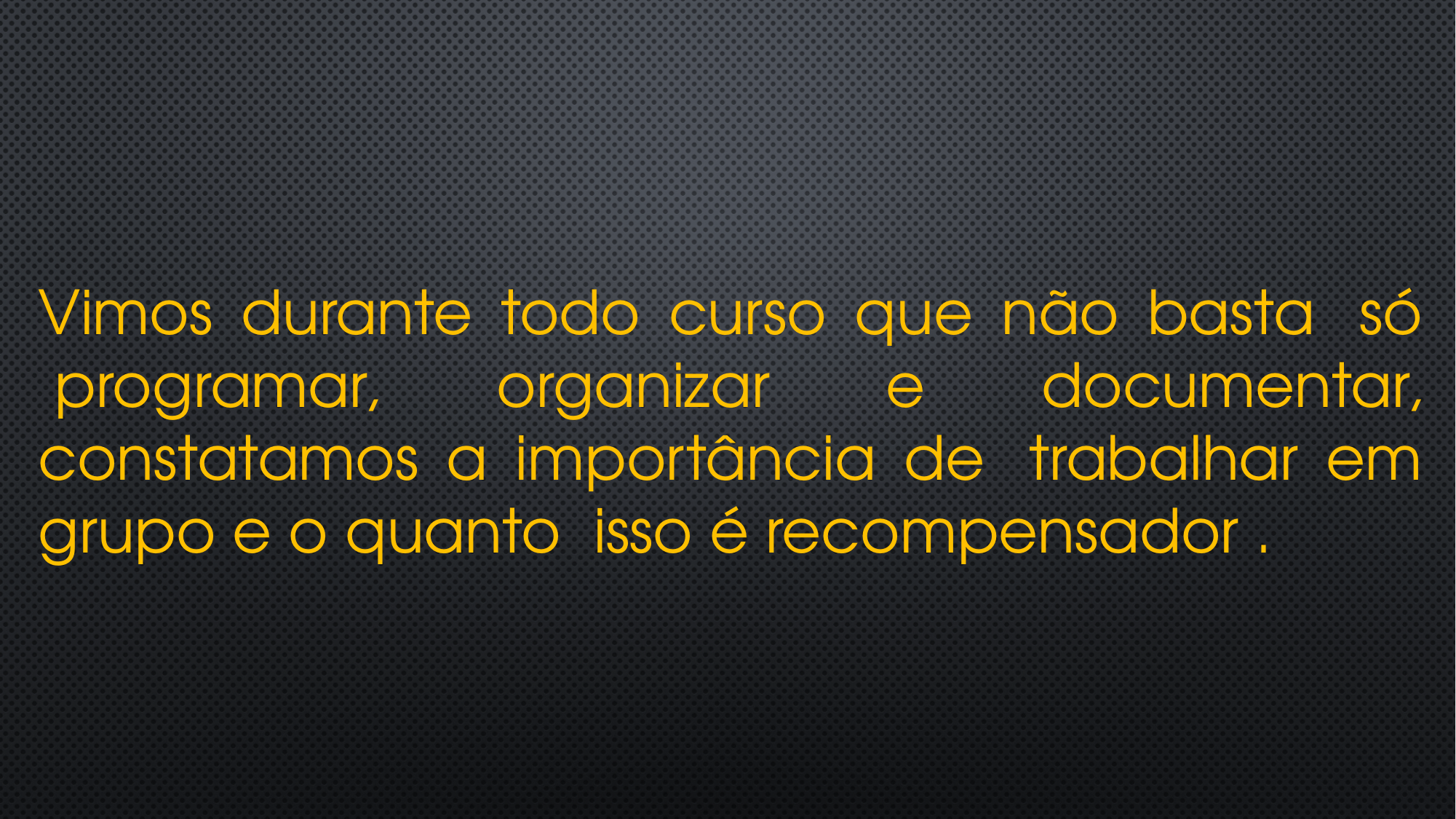

Vimos durante todo curso que não basta  só  programar, organizar e documentar, constatamos a importância de  trabalhar em grupo e o quanto  isso é recompensador .